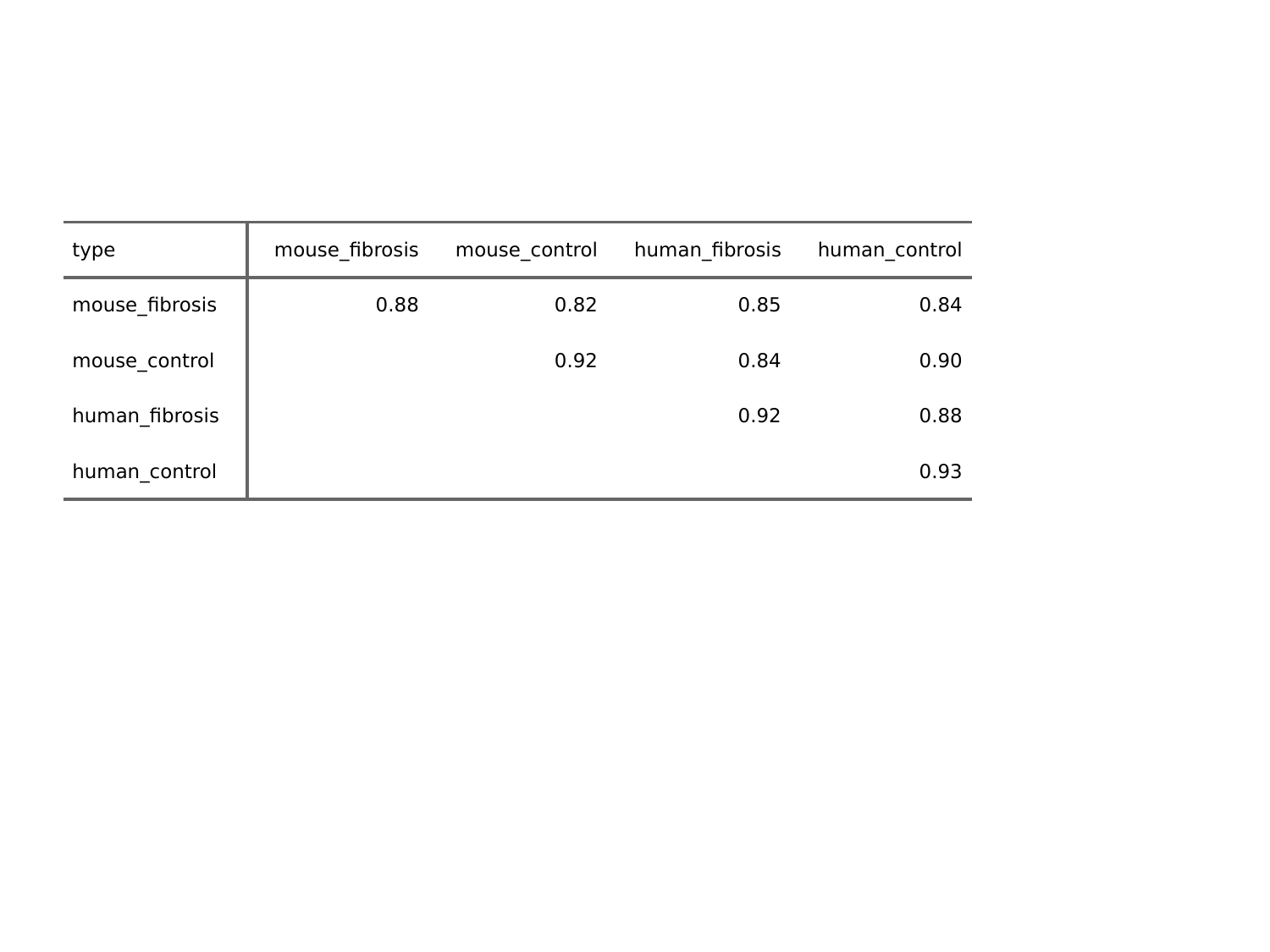

| type | mouse\_fibrosis | mouse\_control | human\_fibrosis | human\_control |
| --- | --- | --- | --- | --- |
| mouse\_fibrosis | 0.88 | 0.82 | 0.85 | 0.84 |
| mouse\_control |  | 0.92 | 0.84 | 0.90 |
| human\_fibrosis |  |  | 0.92 | 0.88 |
| human\_control |  |  |  | 0.93 |